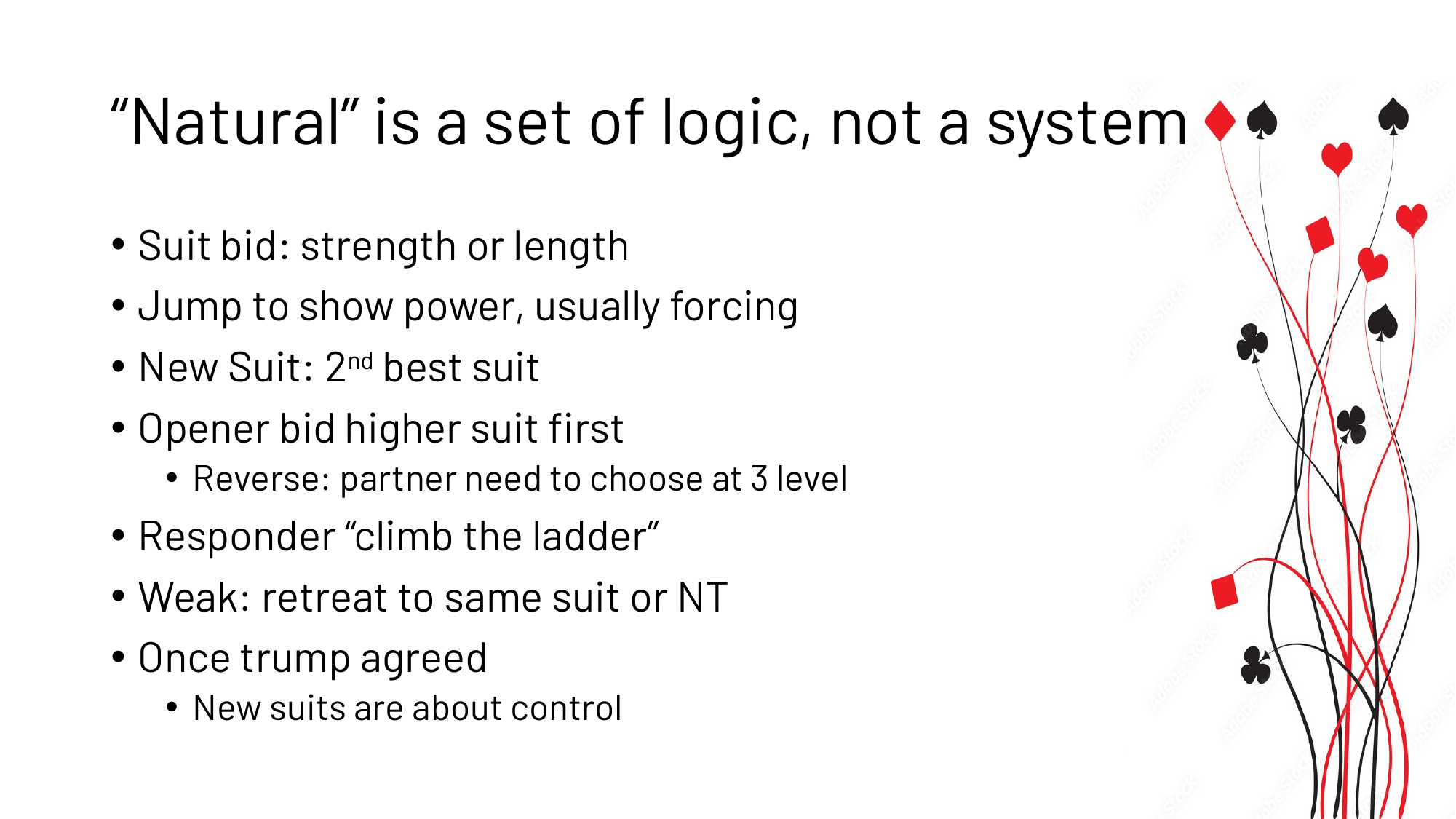

# “Natural” is a set of logic, not a system
Suit bid: strength or length
Jump to show power, usually forcing
New Suit: 2nd best suit
Opener bid higher suit first
Reverse: partner need to choose at 3 level
Responder “climb the ladder”
Weak: retreat to same suit or NT
Once trump agreed
New suits are about control